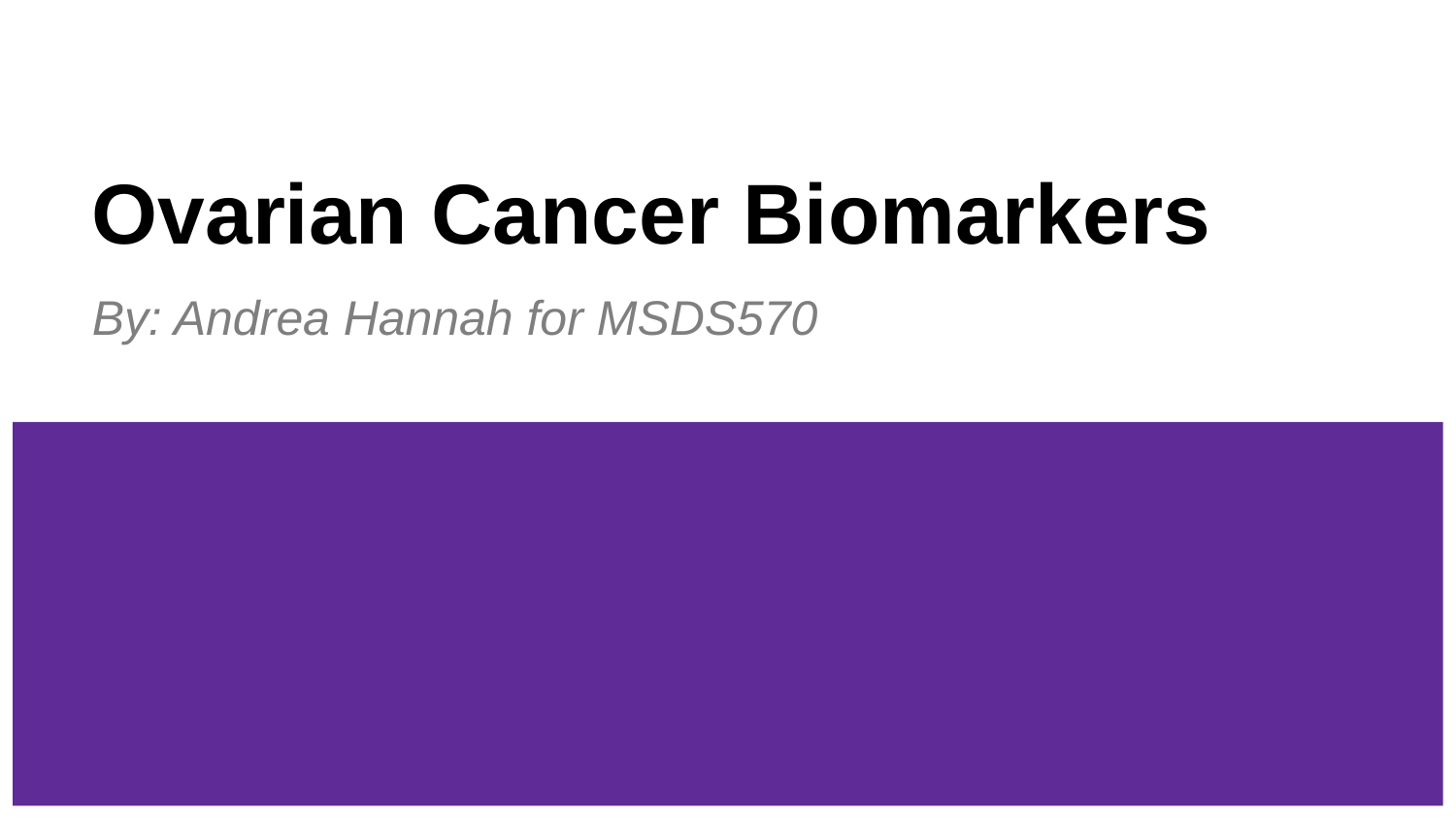

# Ovarian Cancer Biomarkers
By: Andrea Hannah for MSDS570